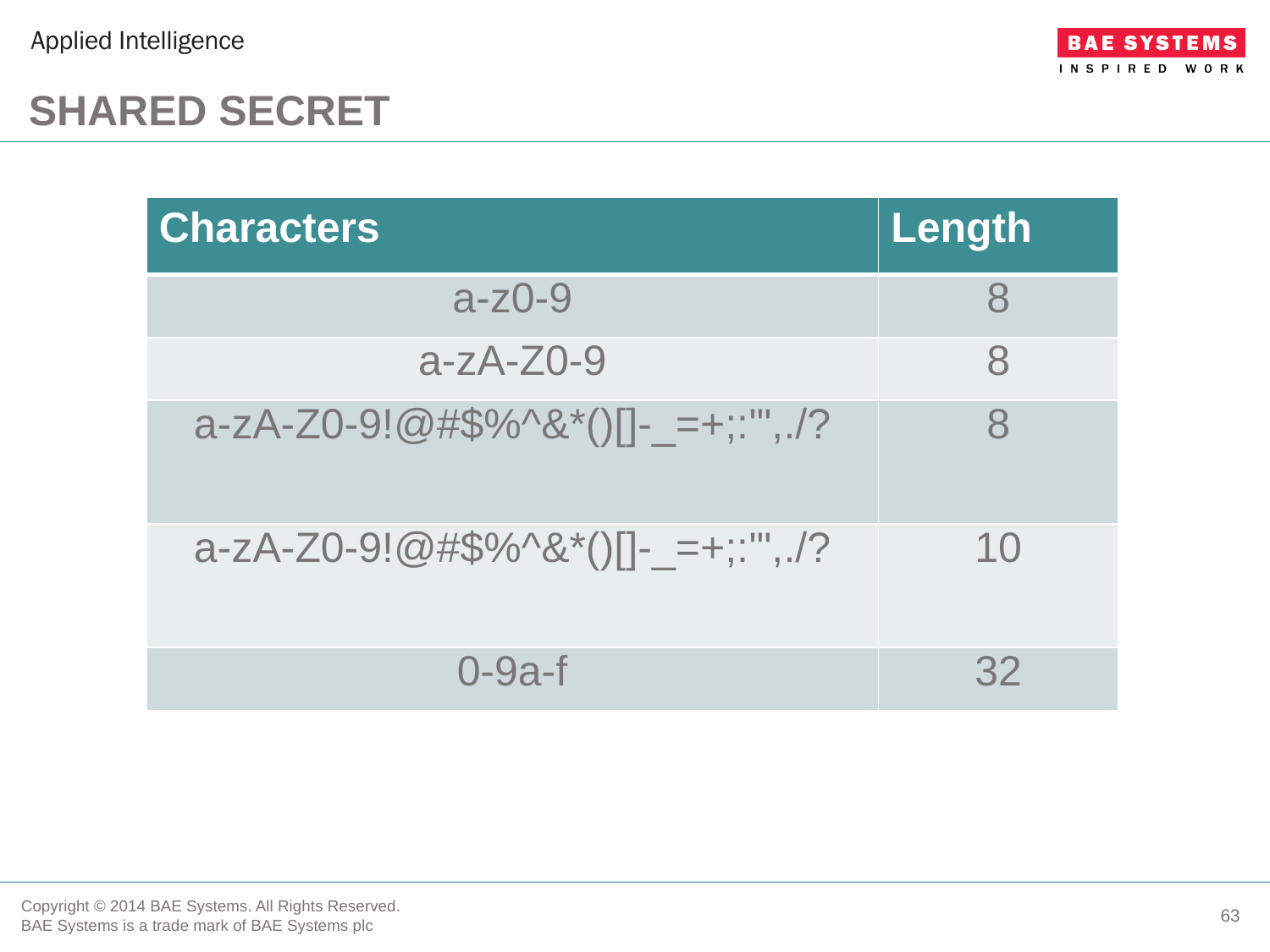

# Shared secret
| Characters | Length |
| --- | --- |
| a-z0-9 | 8 |
| a-zA-Z0-9 | 8 |
| a-zA-Z0-9!@#$%^&\*()[]-\_=+;:'",./? | 8 |
| a-zA-Z0-9!@#$%^&\*()[]-\_=+;:'",./? | 10 |
| 0-9a-f | 32 |